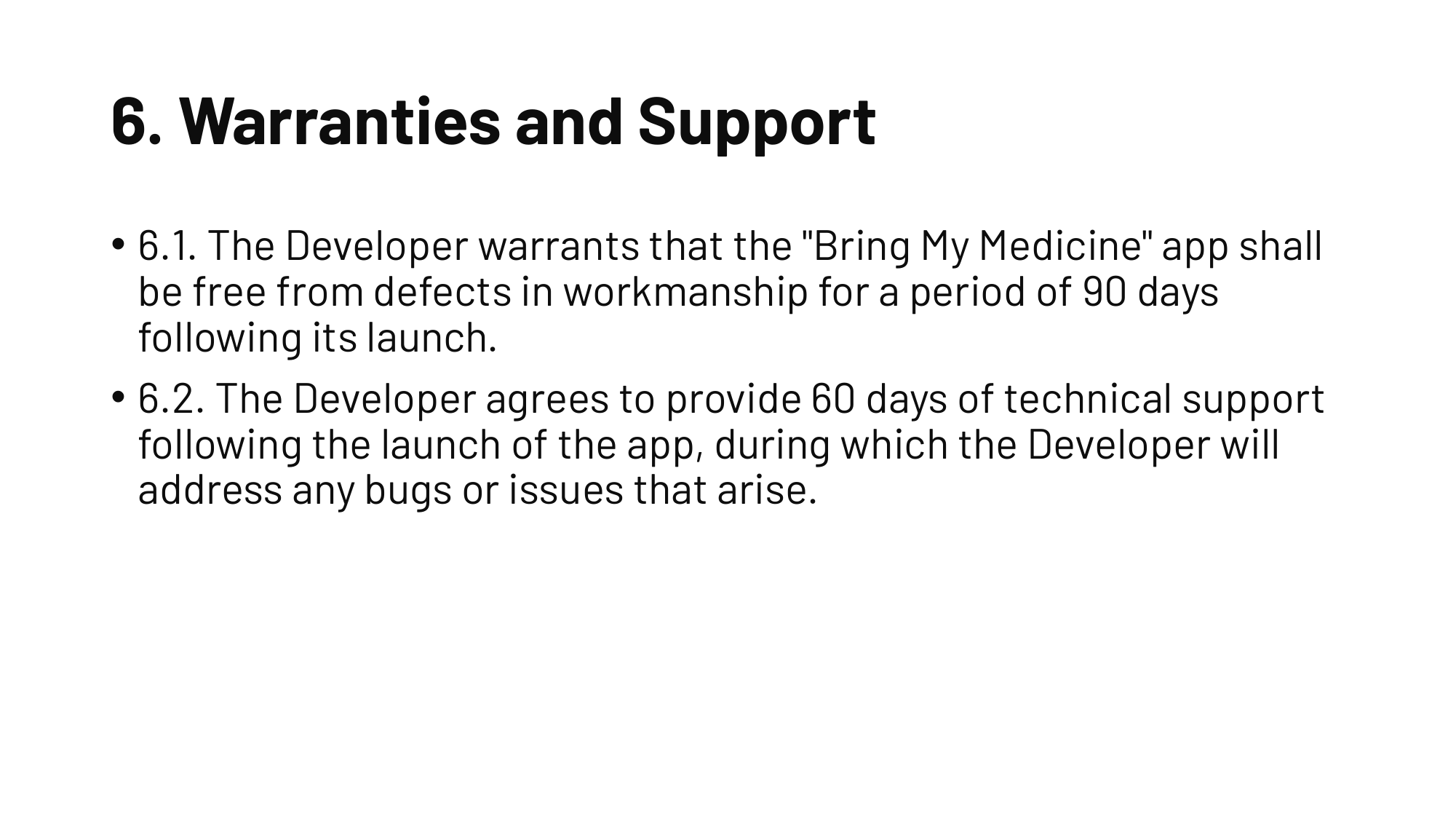

# 6. Warranties and Support
6.1. The Developer warrants that the "Bring My Medicine" app shall be free from defects in workmanship for a period of 90 days following its launch.
6.2. The Developer agrees to provide 60 days of technical support following the launch of the app, during which the Developer will address any bugs or issues that arise.